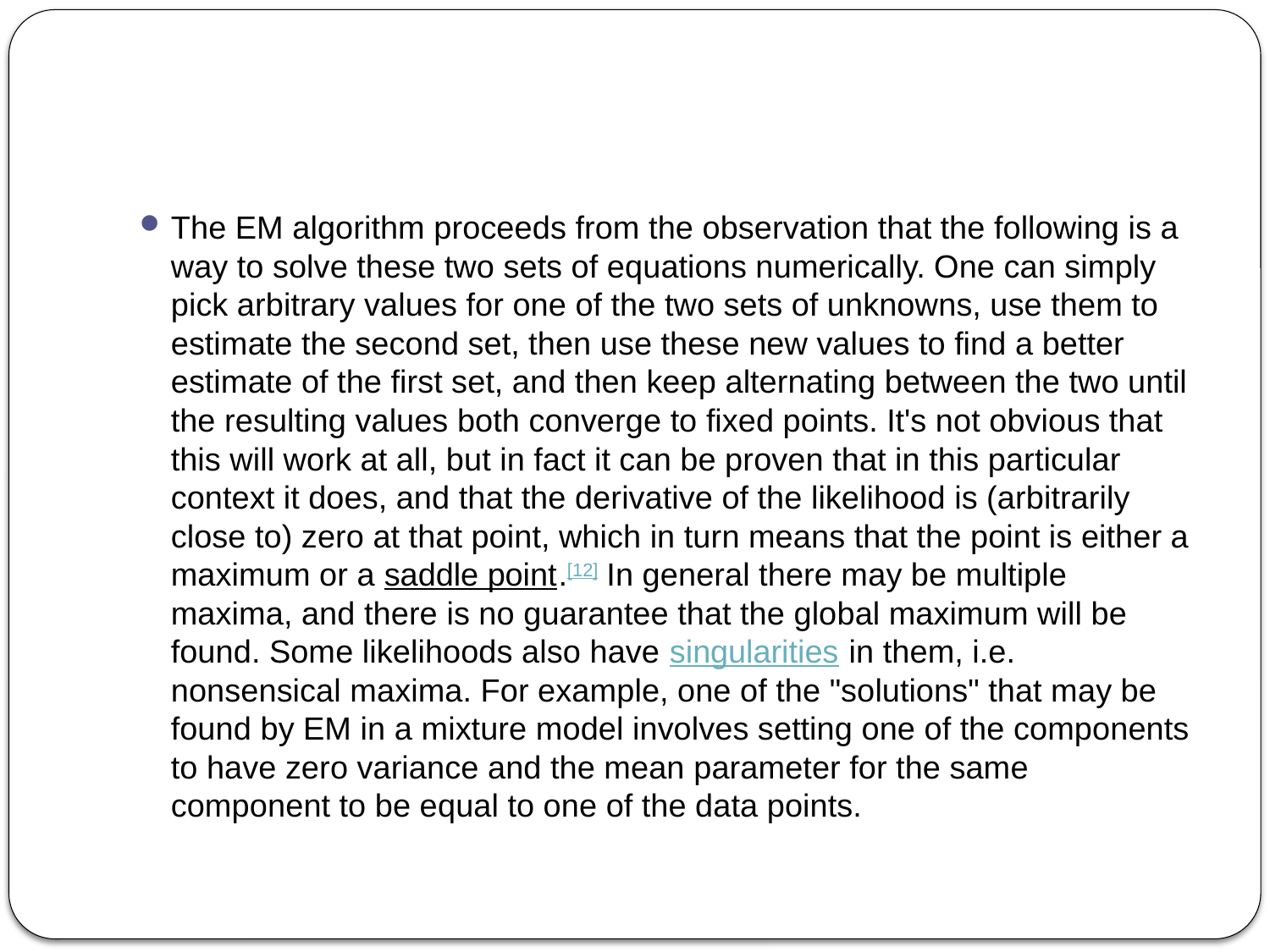

#
The EM algorithm proceeds from the observation that the following is a way to solve these two sets of equations numerically. One can simply pick arbitrary values for one of the two sets of unknowns, use them to estimate the second set, then use these new values to find a better estimate of the first set, and then keep alternating between the two until the resulting values both converge to fixed points. It's not obvious that this will work at all, but in fact it can be proven that in this particular context it does, and that the derivative of the likelihood is (arbitrarily close to) zero at that point, which in turn means that the point is either a maximum or a saddle point.[12] In general there may be multiple maxima, and there is no guarantee that the global maximum will be found. Some likelihoods also have singularities in them, i.e. nonsensical maxima. For example, one of the "solutions" that may be found by EM in a mixture model involves setting one of the components to have zero variance and the mean parameter for the same component to be equal to one of the data points.